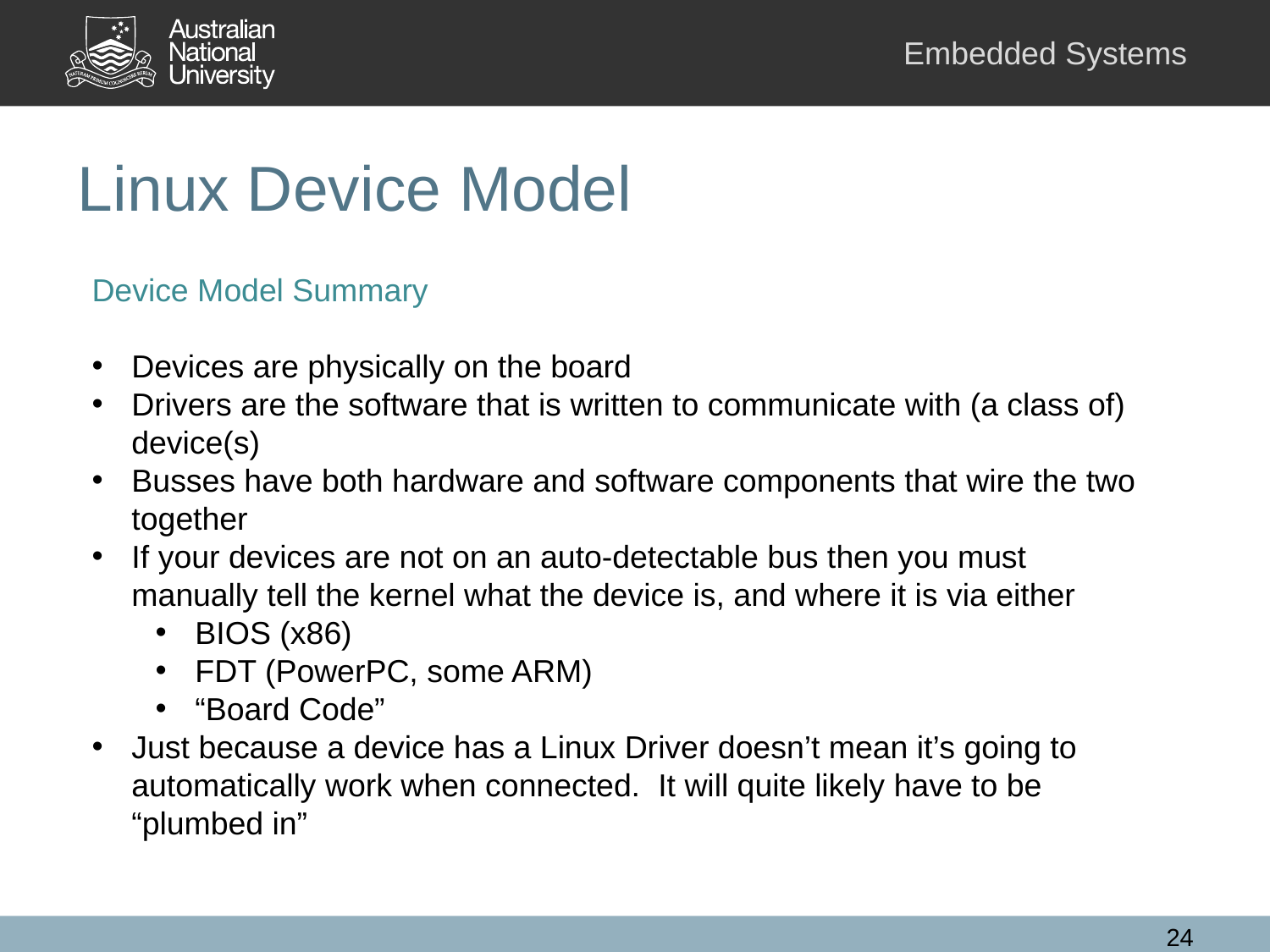

# Linux Device Model
Device Model Summary

Devices are physically on the board
Drivers are the software that is written to communicate with (a class of) device(s)
Busses have both hardware and software components that wire the two together
If your devices are not on an auto-detectable bus then you must manually tell the kernel what the device is, and where it is via either
BIOS (x86)
FDT (PowerPC, some ARM)
“Board Code”
Just because a device has a Linux Driver doesn’t mean it’s going to automatically work when connected.  It will quite likely have to be “plumbed in”
24